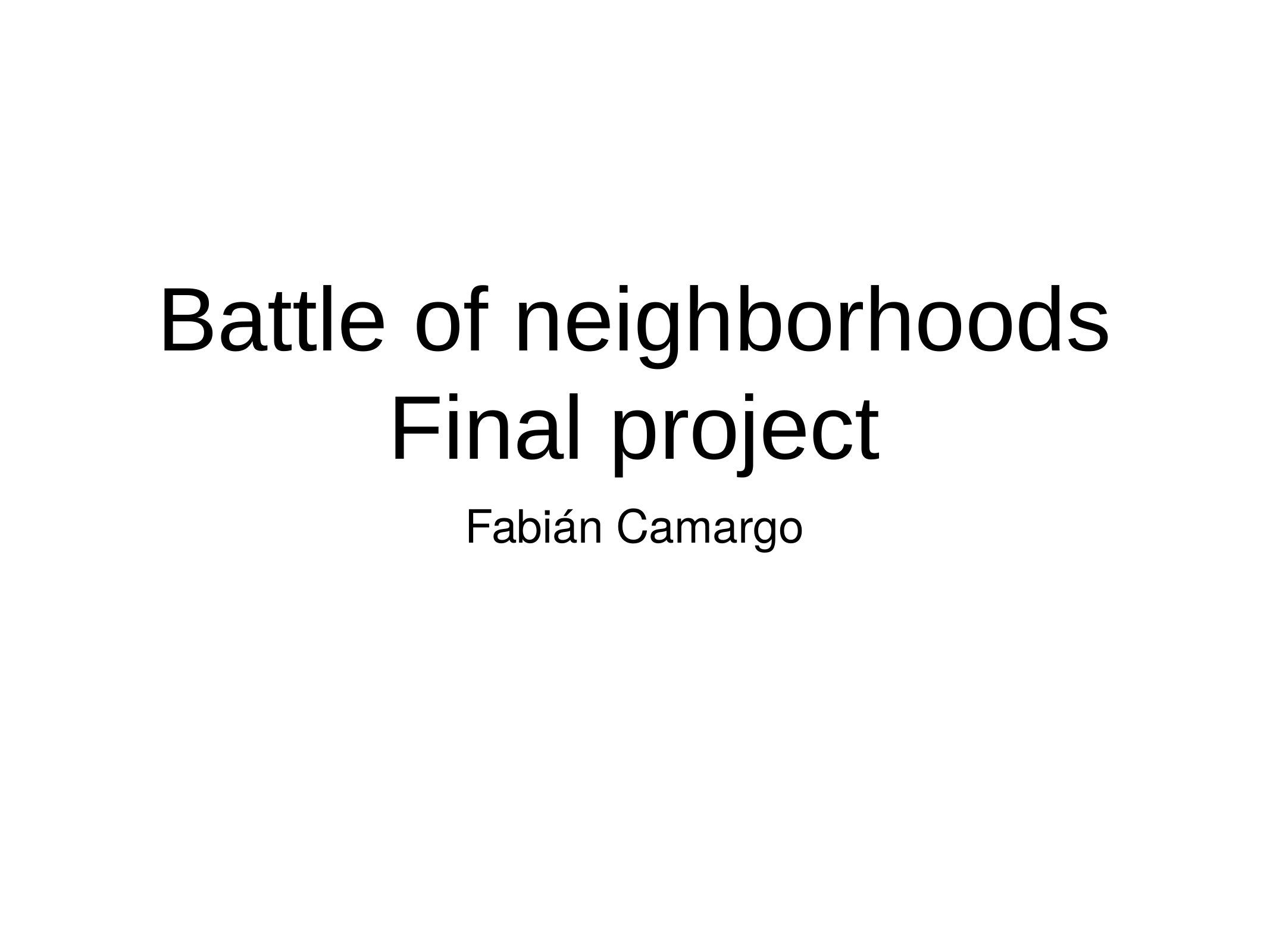

# Battle of neighborhoods
Final project
Fabián Camargo